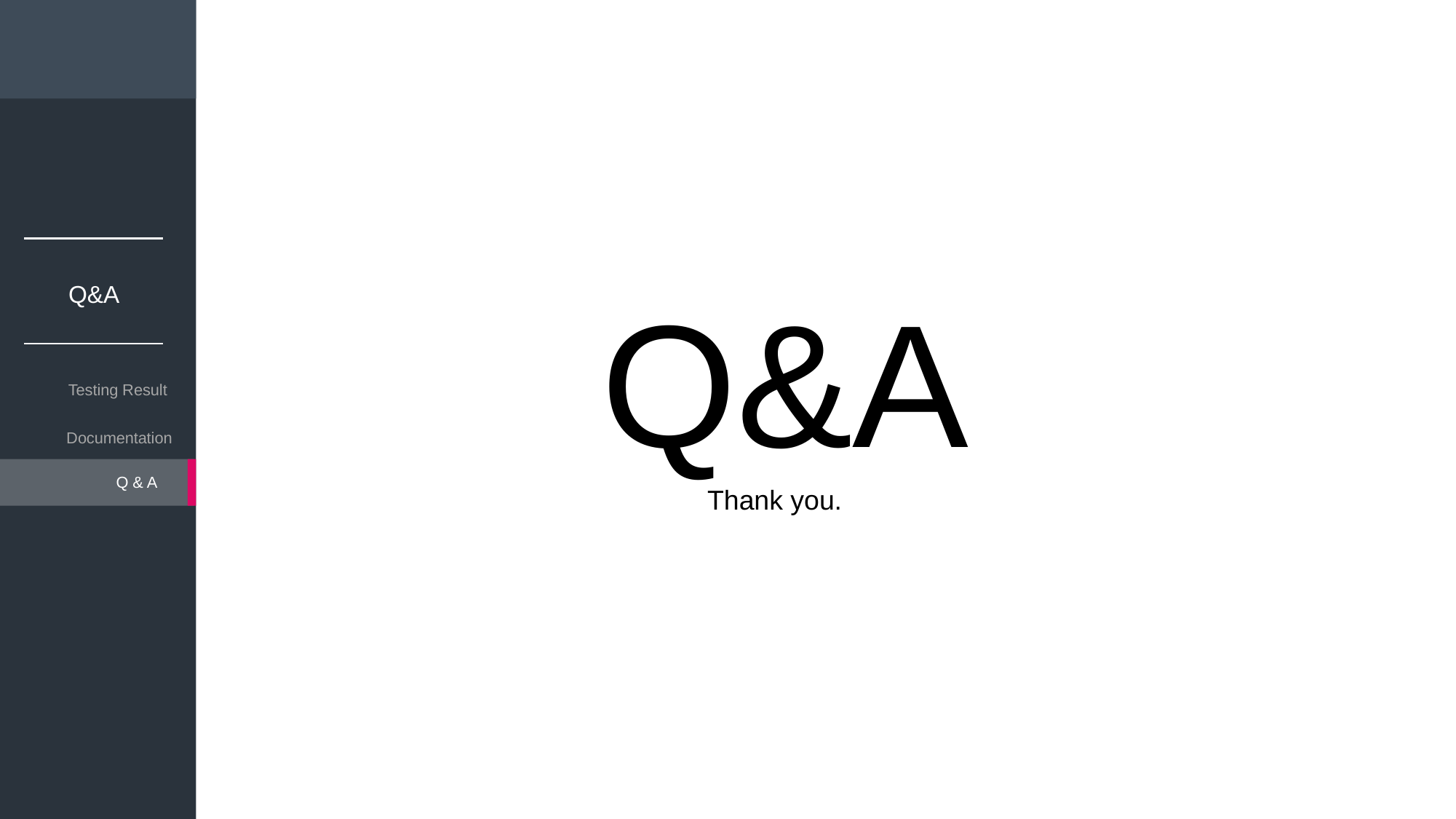

Q&A
Q&A

Testing Result
Documentation

Q & A
Thank you.